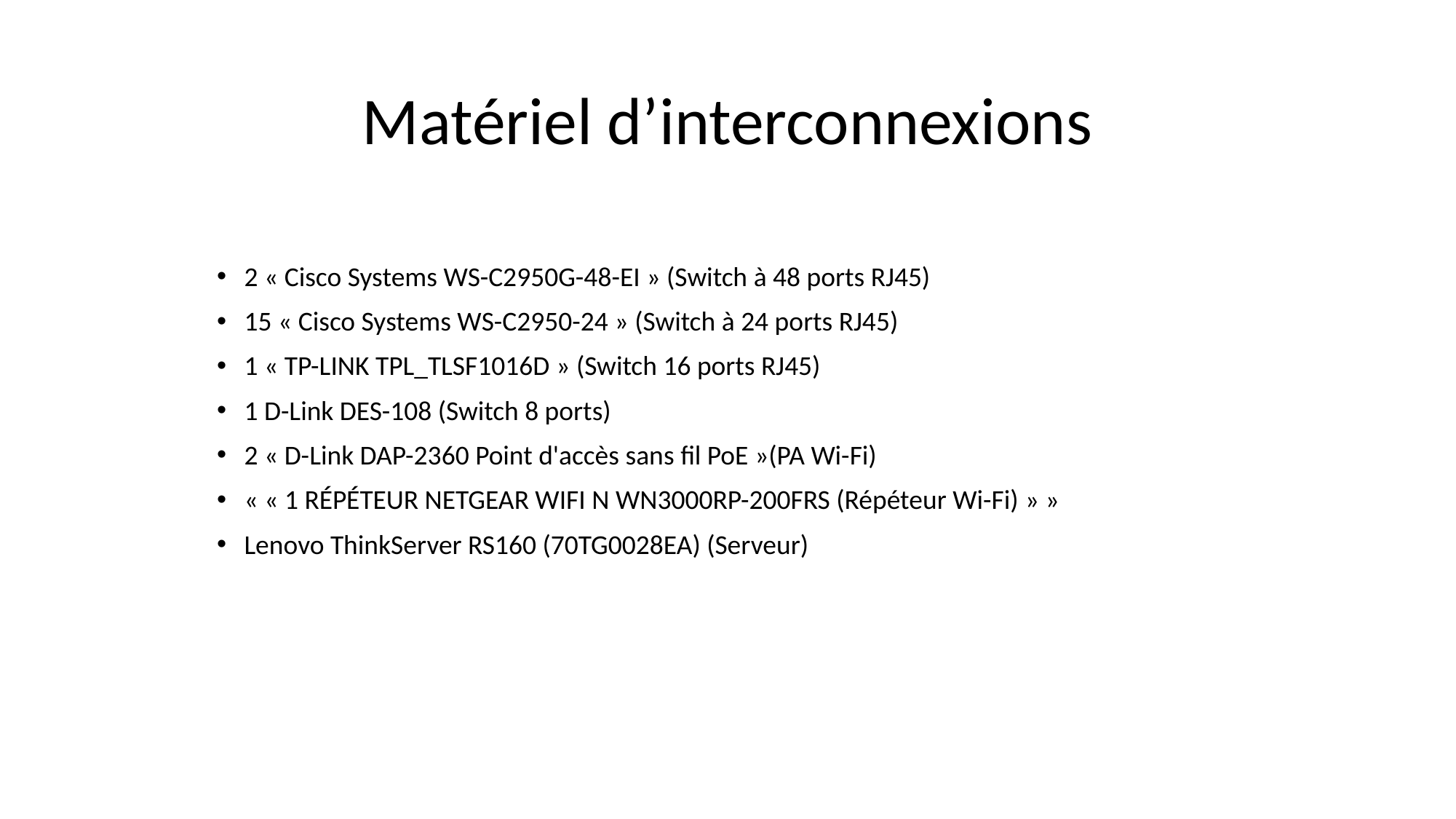

# Matériel d’interconnexions
2 « Cisco Systems WS-C2950G-48-EI » (Switch à 48 ports RJ45)
15 « Cisco Systems WS-C2950-24 » (Switch à 24 ports RJ45)
1 « TP-LINK TPL_TLSF1016D » (Switch 16 ports RJ45)
1 D-Link DES-108 (Switch 8 ports)
2 « D-Link DAP-2360 Point d'accès sans fil PoE »(PA Wi-Fi)
« « 1 RÉPÉTEUR NETGEAR WIFI N WN3000RP-200FRS (Répéteur Wi-Fi) » »
Lenovo ThinkServer RS160 (70TG0028EA) (Serveur)